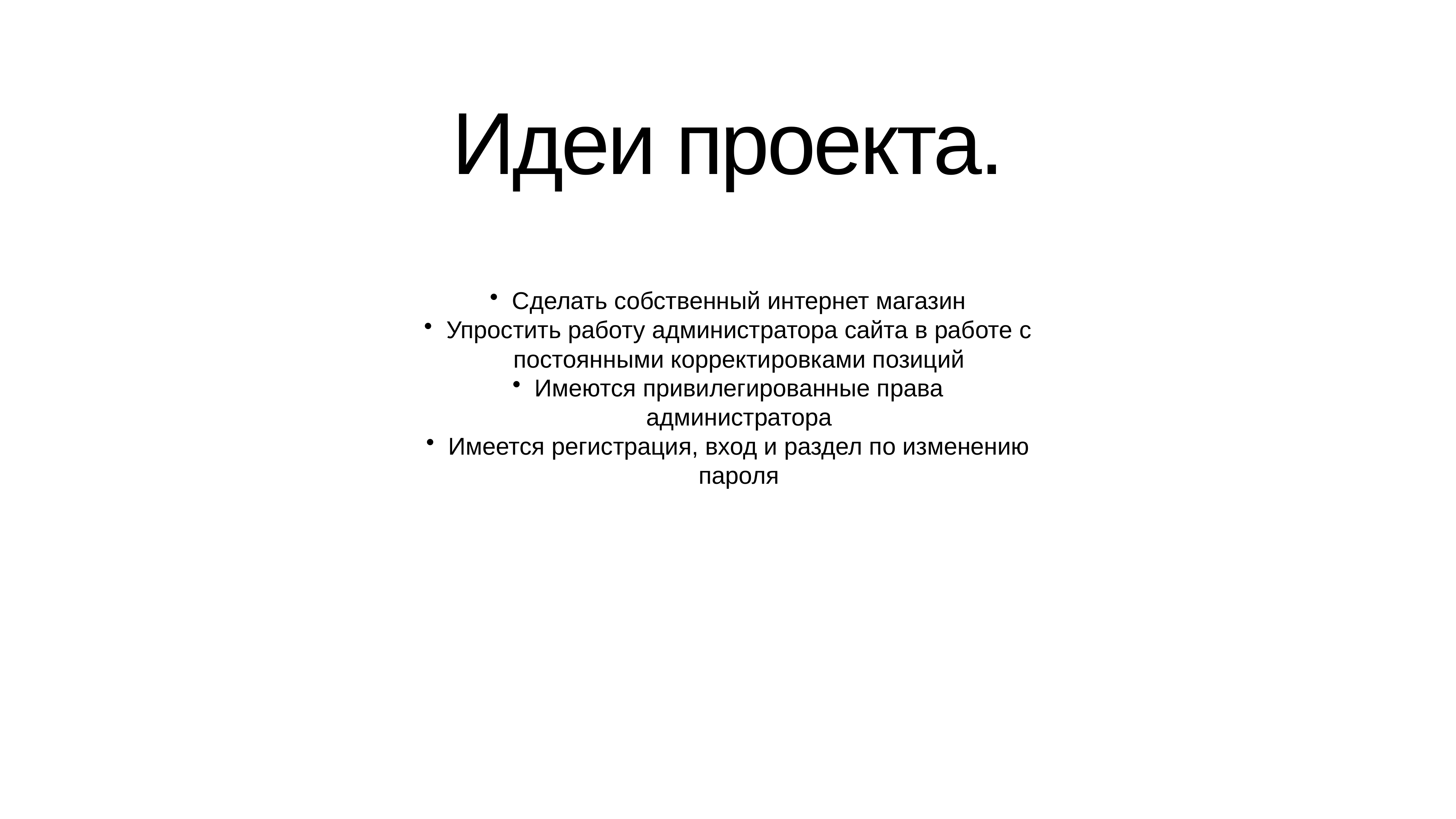

# Идеи проекта.
Сделать собственный интернет магазин
Упростить работу администратора сайта в работе с постоянными корректировками позиций
Имеются привилегированные права администратора
Имеется регистрация, вход и раздел по изменению пароля